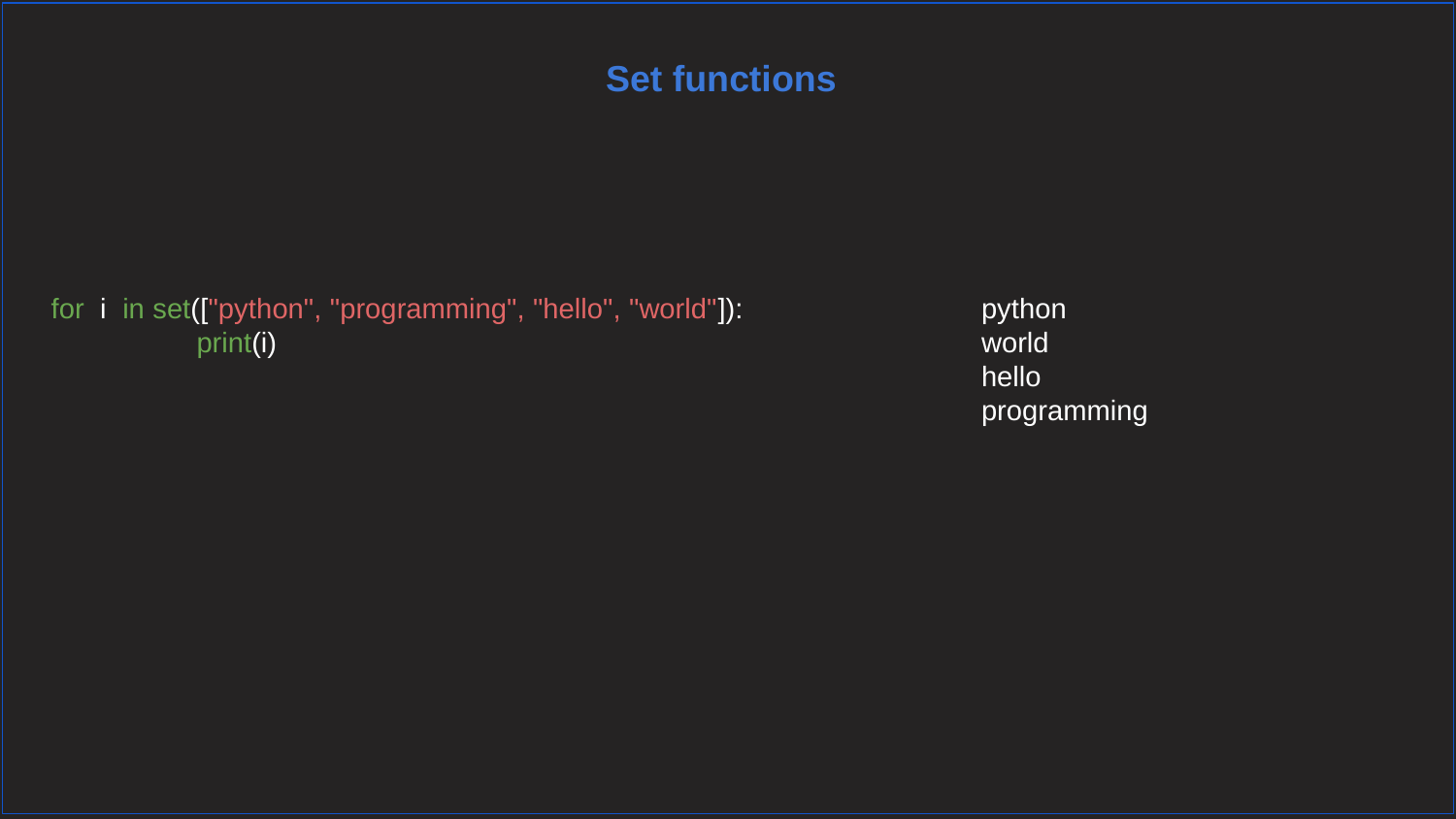

Set functions
for  i  in set(["python", "programming", "hello", "world"]):
	print(i)
python
world
hello
programming